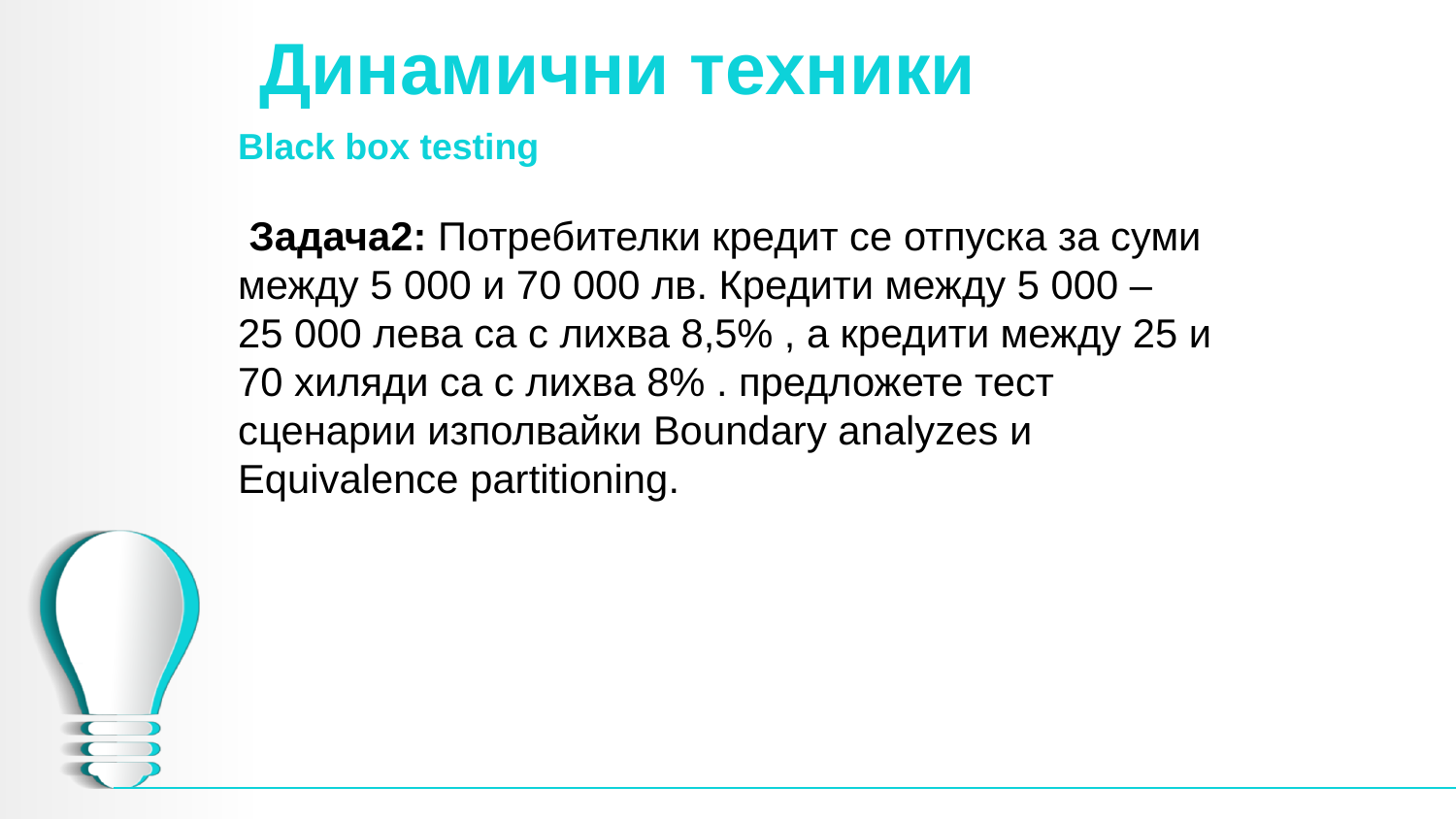

# Динамични техники
Black box testing
 Задача2: Потребителки кредит се отпуска за суми между 5 000 и 70 000 лв. Кредити между 5 000 – 25 000 лева са с лихва 8,5% , а кредити между 25 и 70 хиляди са с лихва 8% . предложете тест сценарии изполвайки Boundary analyzes и Equivalence partitioning.